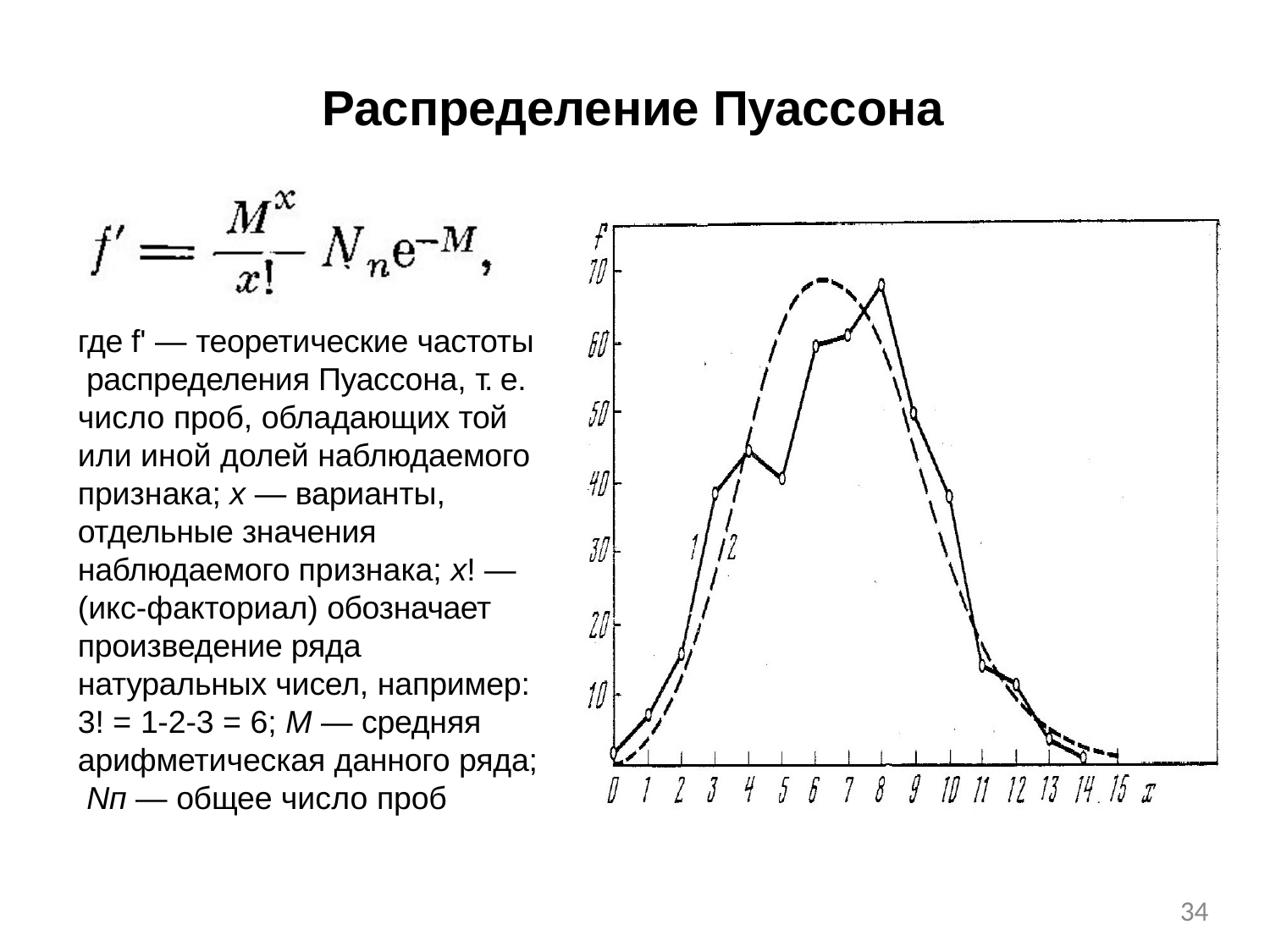

# Распределение Пуассона

где f' — теоретические частоты  распределения Пуассона, т. е.  число проб, обладающих той  или иной долей наблюдаемого  признака; х — варианты,  отдельные значения  наблюдаемого признака; х! —  (икс-факториал) обозначает  произведение ряда  натуральных чисел, например:  3! = 1-2-3 = 6; М — средняя  арифметическая данного ряда;  Nп — общее число проб
34